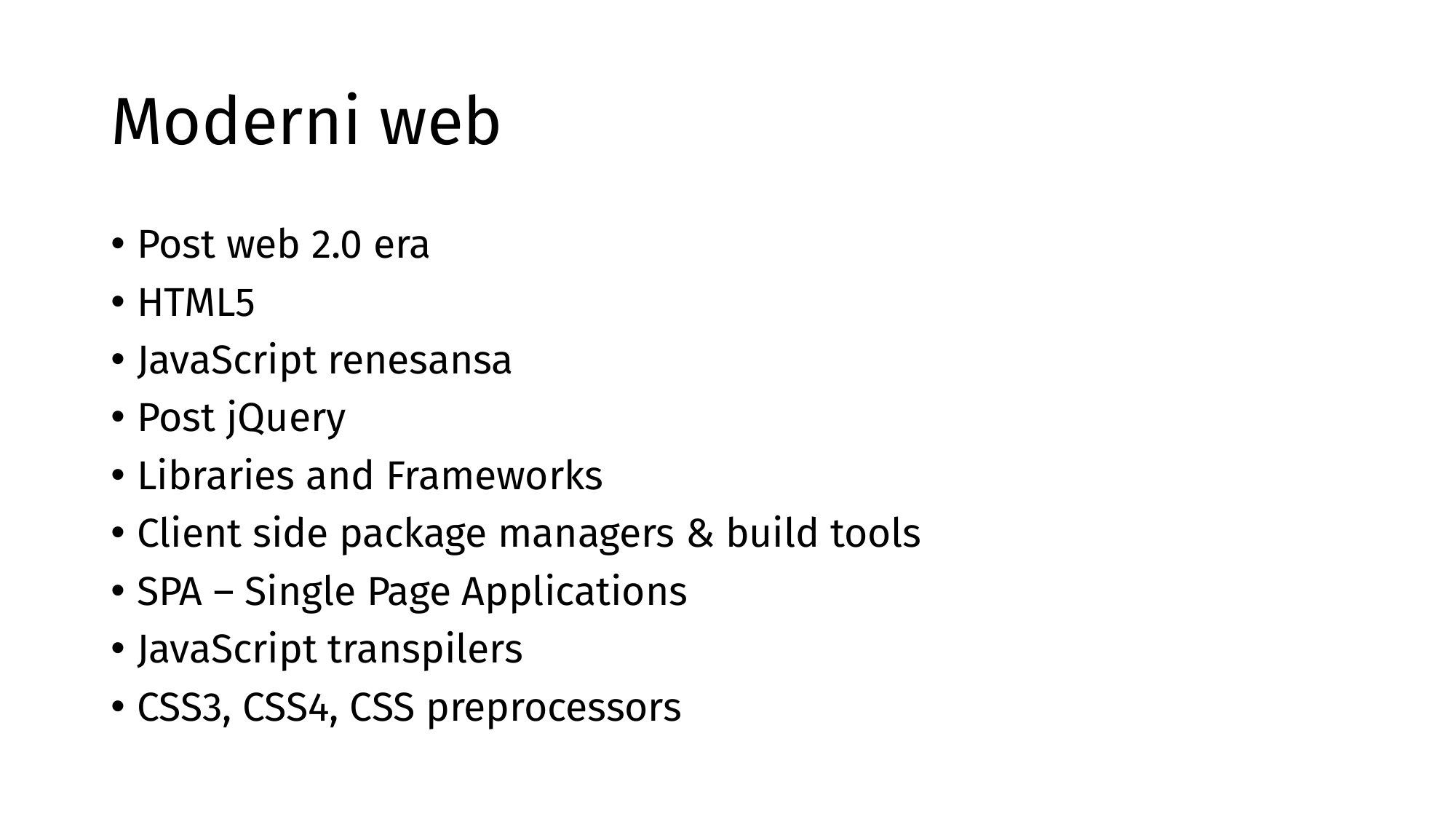

# Moderni web
Post web 2.0 era
HTML5
JavaScript renesansa
Post jQuery
Libraries and Frameworks
Client side package managers & build tools
SPA – Single Page Applications
JavaScript transpilers
CSS3, CSS4, CSS preprocessors